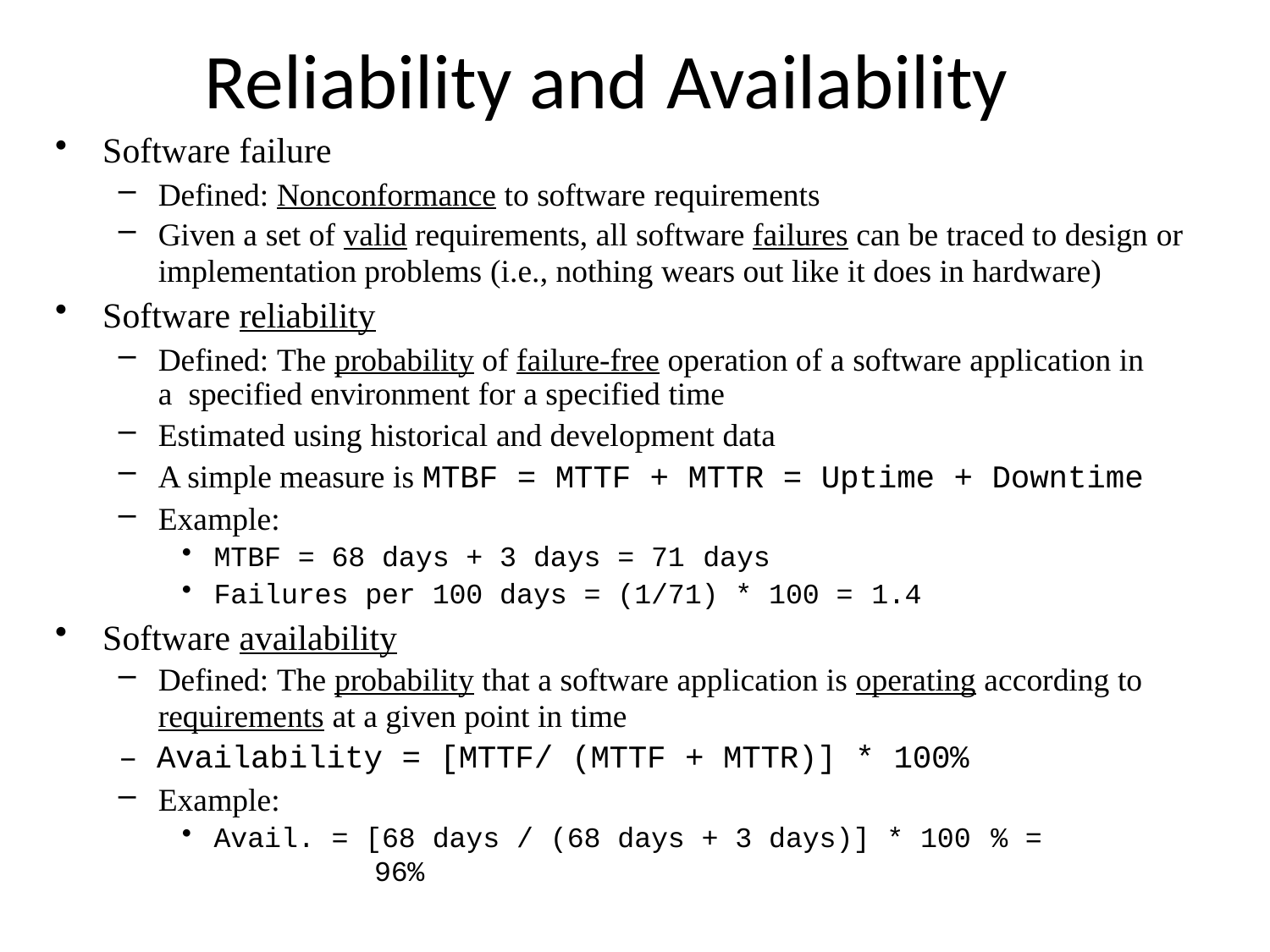

# Reliability and Availability
Software failure
Defined: Nonconformance to software requirements
Given a set of valid requirements, all software failures can be traced to design or
implementation problems (i.e., nothing wears out like it does in hardware)
Software reliability
Defined: The probability of failure-free operation of a software application in a  specified environment for a specified time
Estimated using historical and development data
A simple measure is MTBF = MTTF + MTTR = Uptime + Downtime
Example:
MTBF = 68 days + 3 days = 71 days
Failures per 100 days = (1/71) * 100 = 1.4
Software availability
Defined: The probability that a software application is operating according to
requirements at a given point in time
– Availability = [MTTF/ (MTTF + MTTR)] * 100%
Example:
Avail. = [68 days / (68 days + 3 days)] * 100 % =	96%